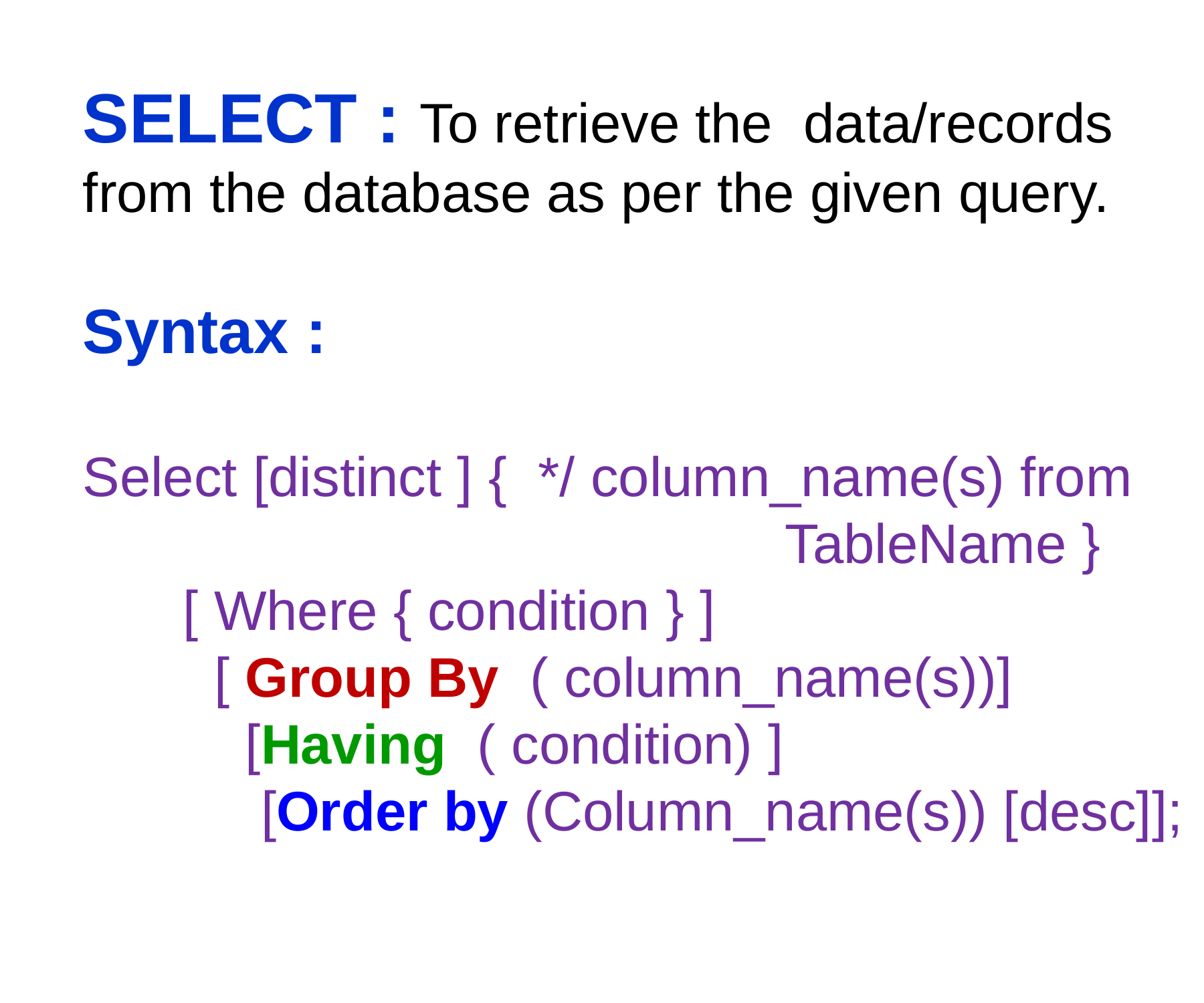

SELECT : To retrieve the  data/records from the database as per the given query.

Syntax :

Select [distinct ] {  */ column_name(s) from  								TableName }
	[ Where { condition } ]
	  [ Group By  ( column_name(s))]
	    [Having  ( condition) ]
	     [Order by (Column_name(s)) [desc]];